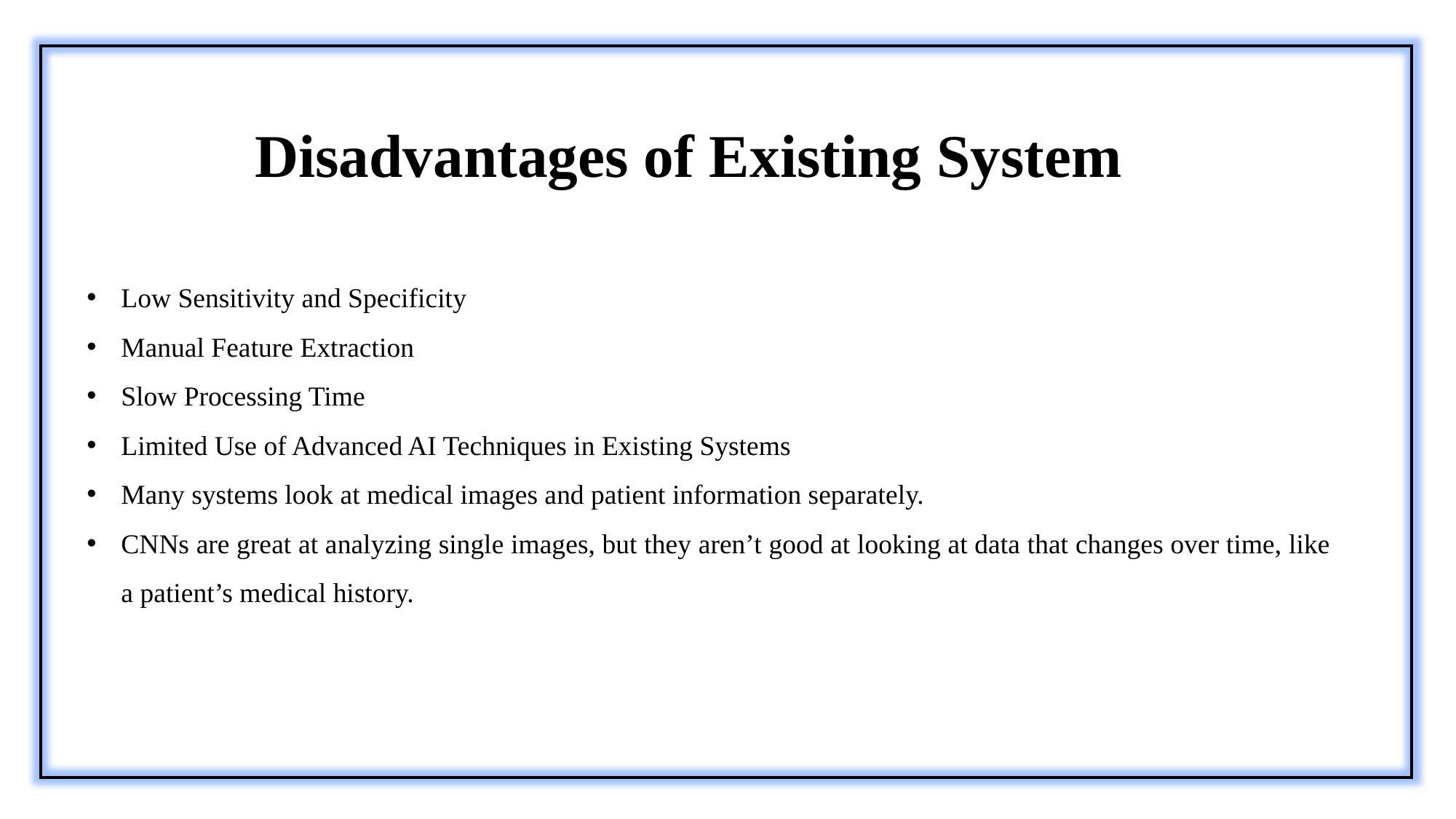

Disadvantages of Existing System
Low Sensitivity and Specificity
Manual Feature Extraction
Slow Processing Time
Limited Use of Advanced AI Techniques in Existing Systems
Many systems look at medical images and patient information separately.
CNNs are great at analyzing single images, but they aren’t good at looking at data that changes over time, like a patient’s medical history.